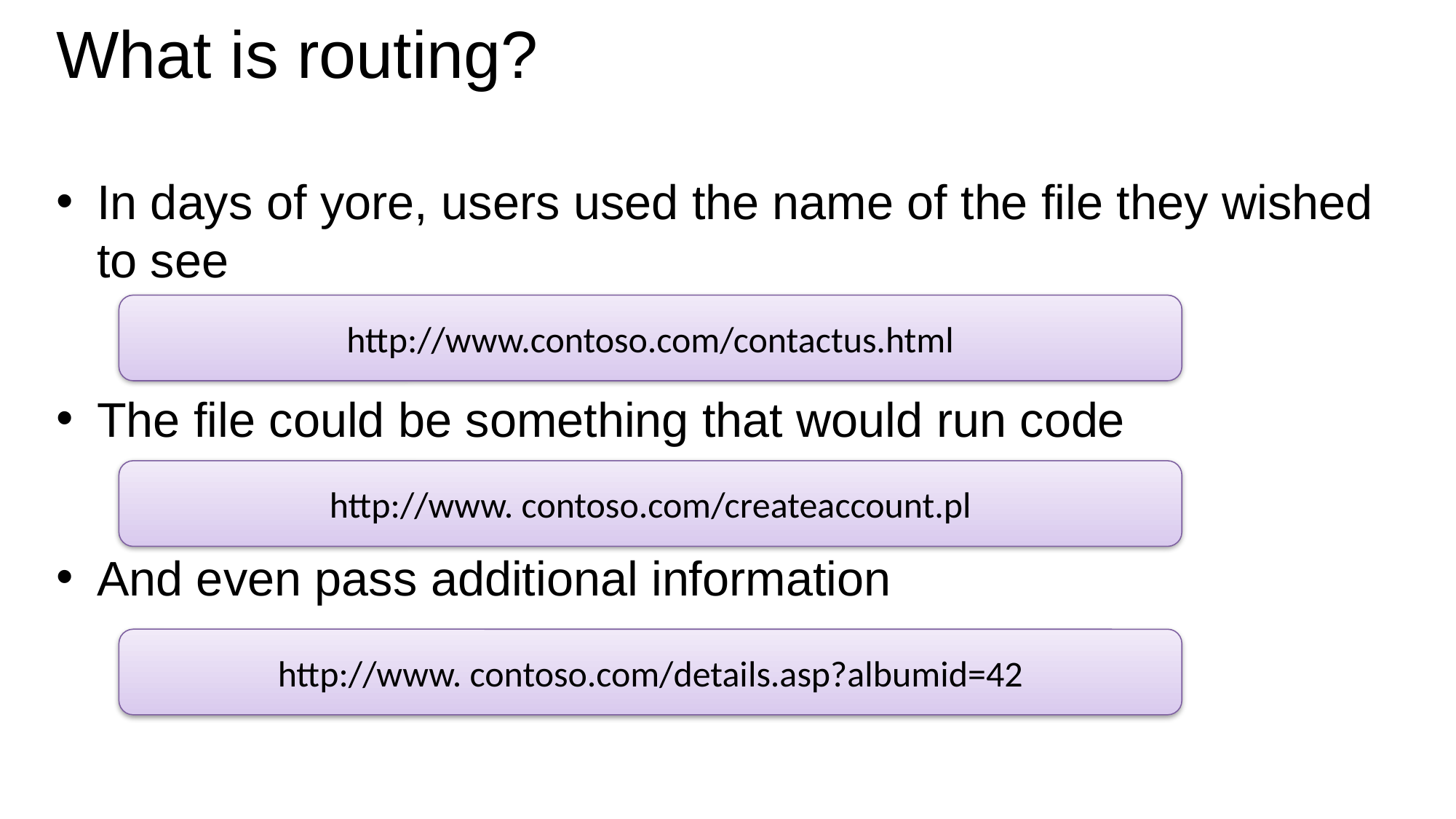

# What is routing?
In days of yore, users used the name of the file they wished to see

The file could be something that would run code

And even pass additional information
http://www.contoso.com/contactus.html
http://www. contoso.com/createaccount.pl
http://www. contoso.com/details.asp?albumid=42